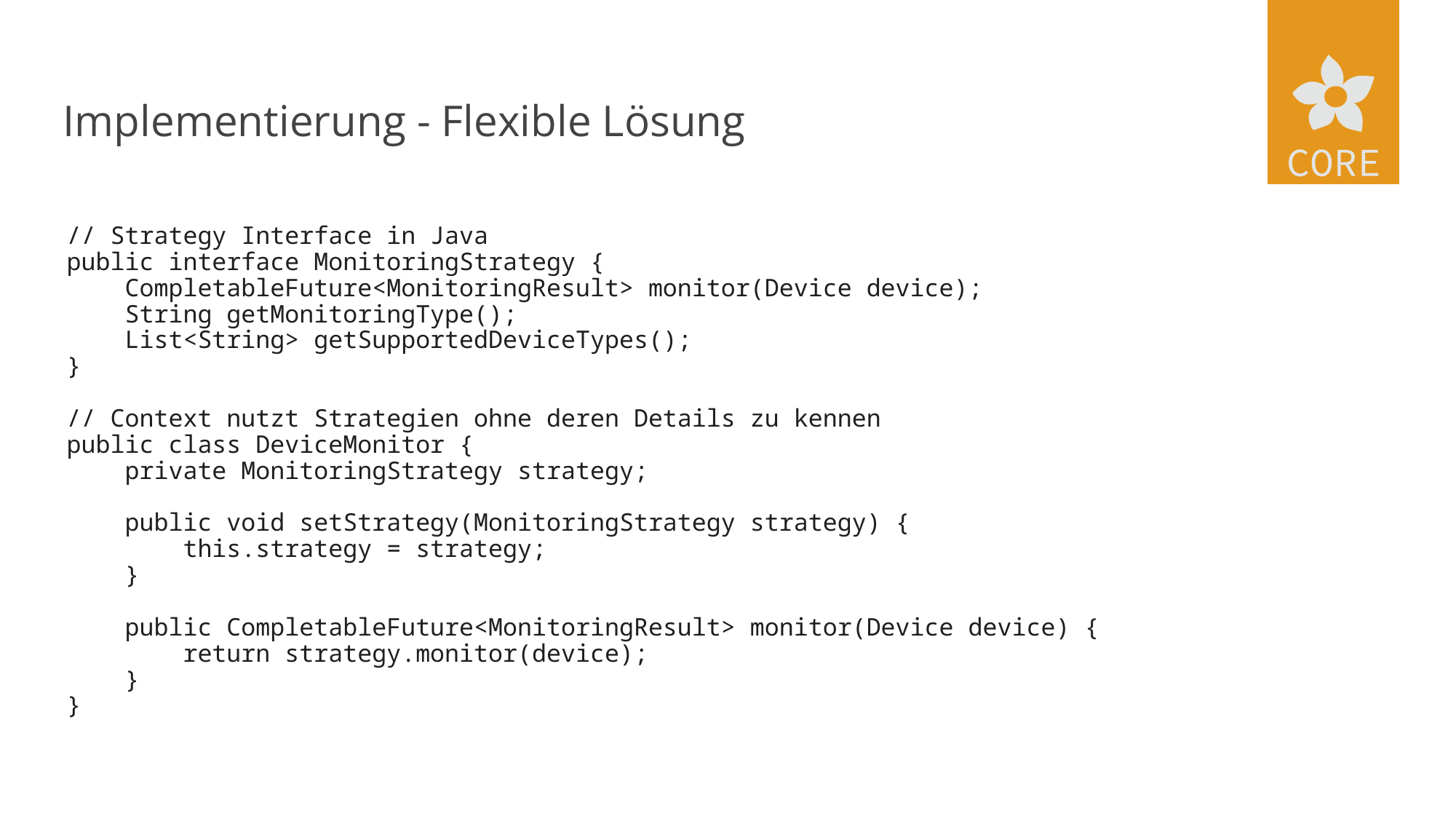

# Implementierung - Flexible Lösung
// Strategy Interface in Java
public interface MonitoringStrategy {
    CompletableFuture<MonitoringResult> monitor(Device device);
    String getMonitoringType();
    List<String> getSupportedDeviceTypes();
}
// Context nutzt Strategien ohne deren Details zu kennen
public class DeviceMonitor {
    private MonitoringStrategy strategy;
    public void setStrategy(MonitoringStrategy strategy) {
        this.strategy = strategy;
    }
    public CompletableFuture<MonitoringResult> monitor(Device device) {
        return strategy.monitor(device);
    }
}